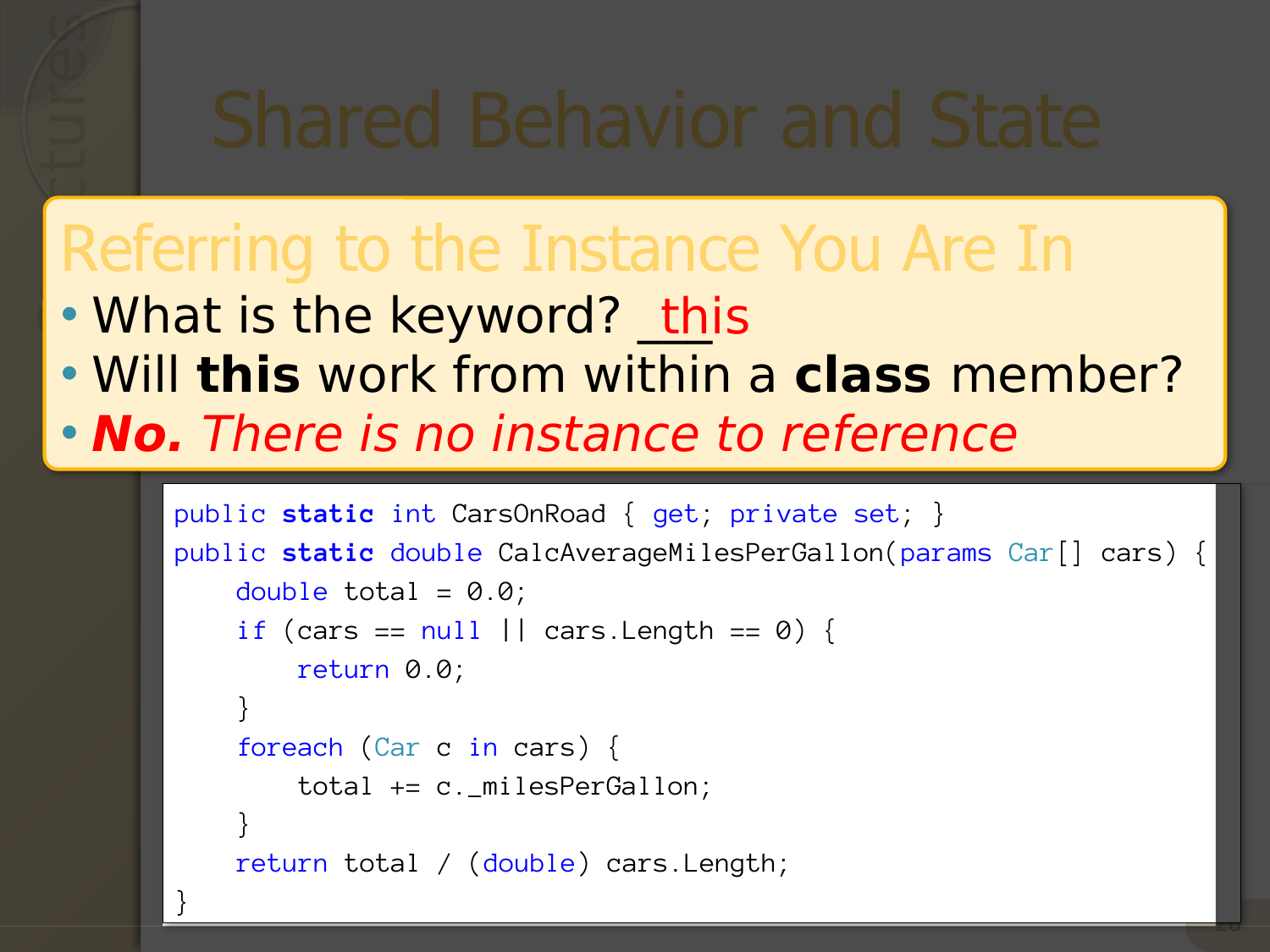

# Shared Behavior and State
Referring to the Instance You Are In
What is the keyword? ___
Will this work from within a class member?
No. There is no instance to reference
Certain aspects of a class are not specific to one specific instance
Called _____ members
Indicate using keyword _____
this
class
static

public static int CarsOnRoad { get; private set; }
public static double CalcAverageMilesPerGallon(params Car[] cars) {
    double total = 0.0;
    if (cars == null || cars.Length == 0) {
        return 0.0;
    }
    foreach (Car c in cars) {
        total += c._milesPerGallon;
    }
    return total / (double) cars.Length;
}

28